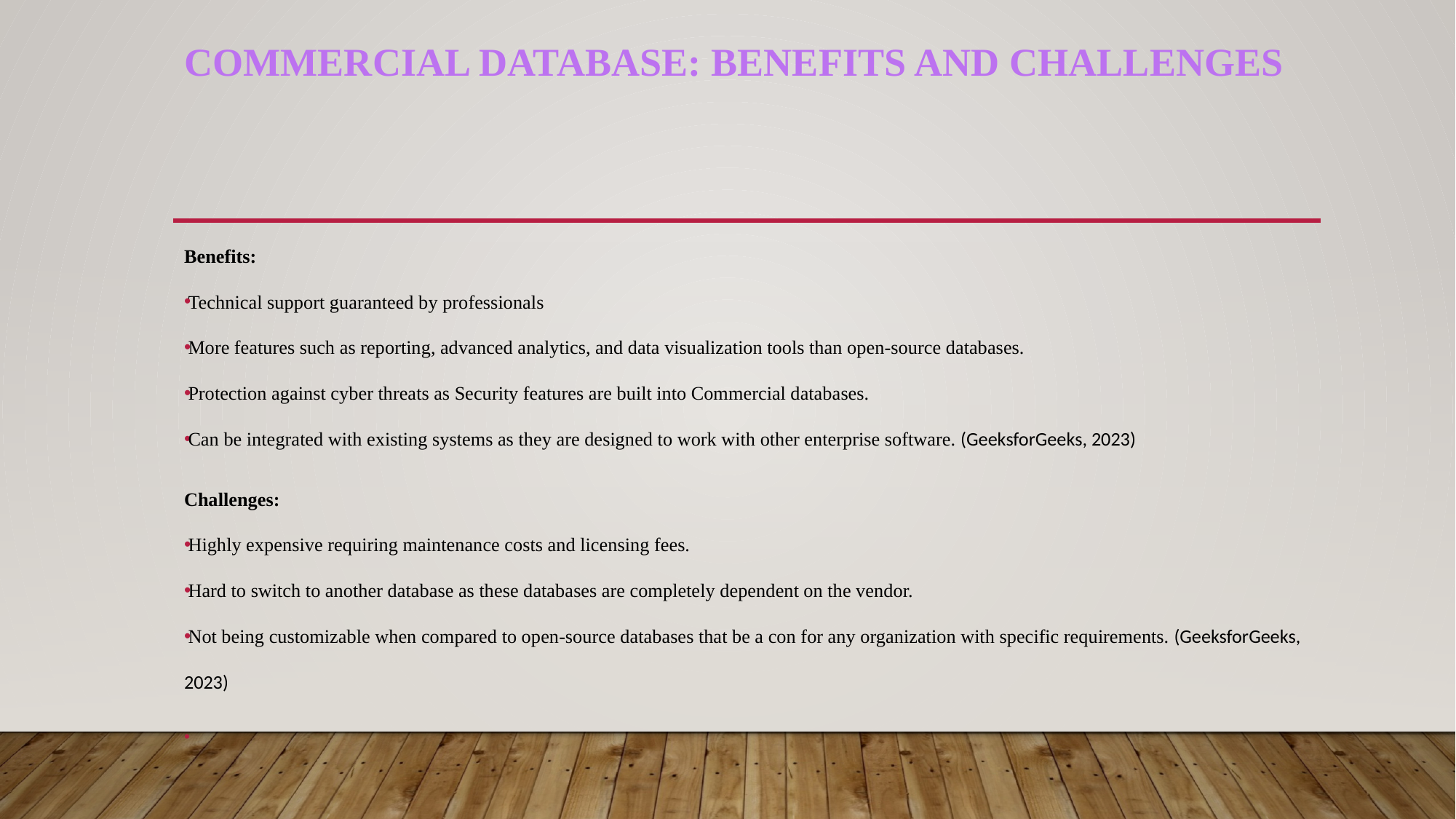

# Commercial database: Benefits and Challenges
Benefits:
Technical support guaranteed by professionals
More features such as reporting, advanced analytics, and data visualization tools than open-source databases.
Protection against cyber threats as Security features are built into Commercial databases.
Can be integrated with existing systems as they are designed to work with other enterprise software. (GeeksforGeeks, 2023)
Challenges:
Highly expensive requiring maintenance costs and licensing fees.
Hard to switch to another database as these databases are completely dependent on the vendor.
Not being customizable when compared to open-source databases that be a con for any organization with specific requirements. (GeeksforGeeks, 2023)